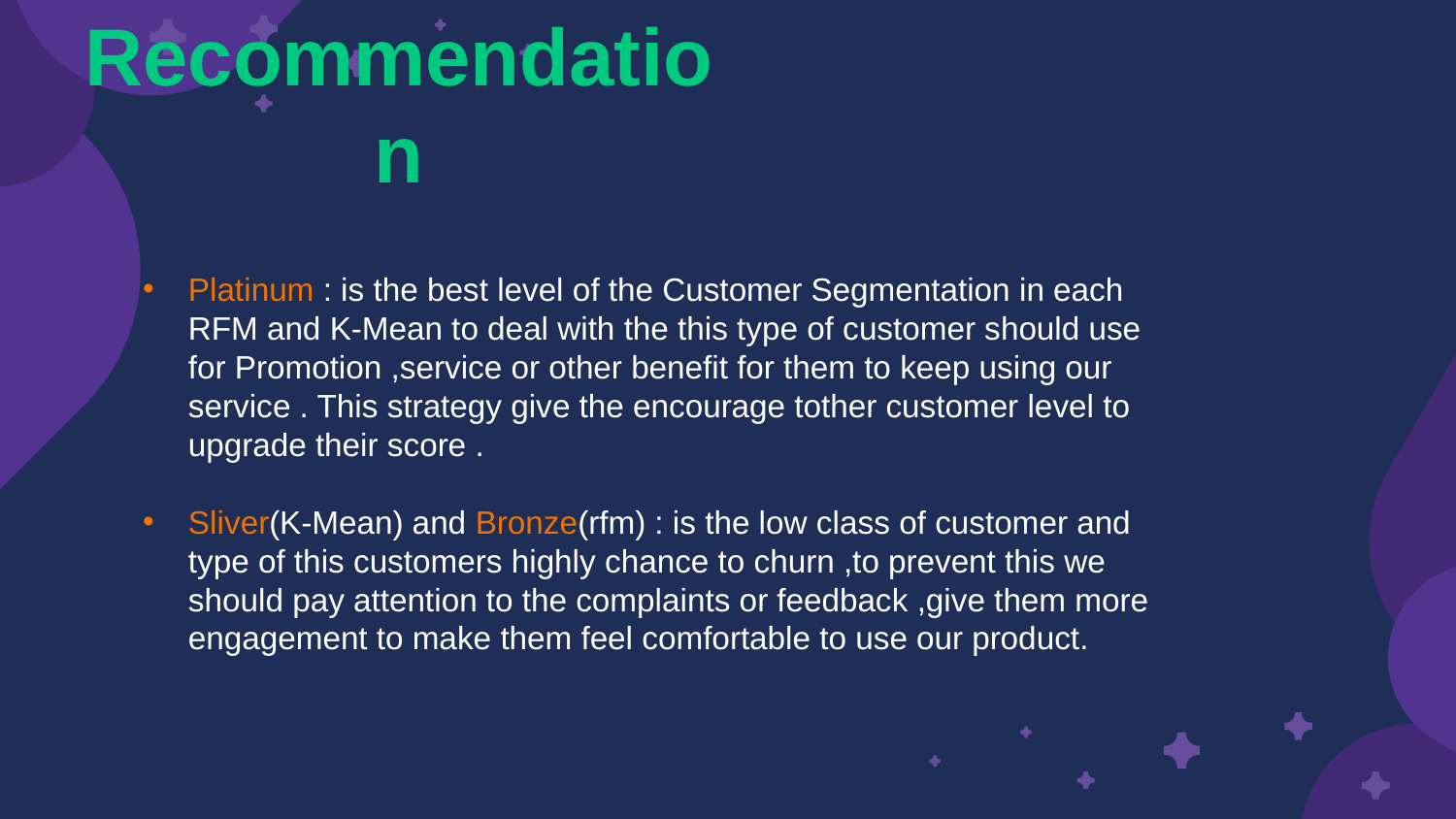

# Recommendation
Platinum : is the best level of the Customer Segmentation in each RFM and K-Mean to deal with the this type of customer should use for Promotion ,service or other benefit for them to keep using our service . This strategy give the encourage tother customer level to upgrade their score .

Sliver(K-Mean) and Bronze(rfm) : is the low class of customer and type of this customers highly chance to churn ,to prevent this we should pay attention to the complaints or feedback ,give them more engagement to make them feel comfortable to use our product.